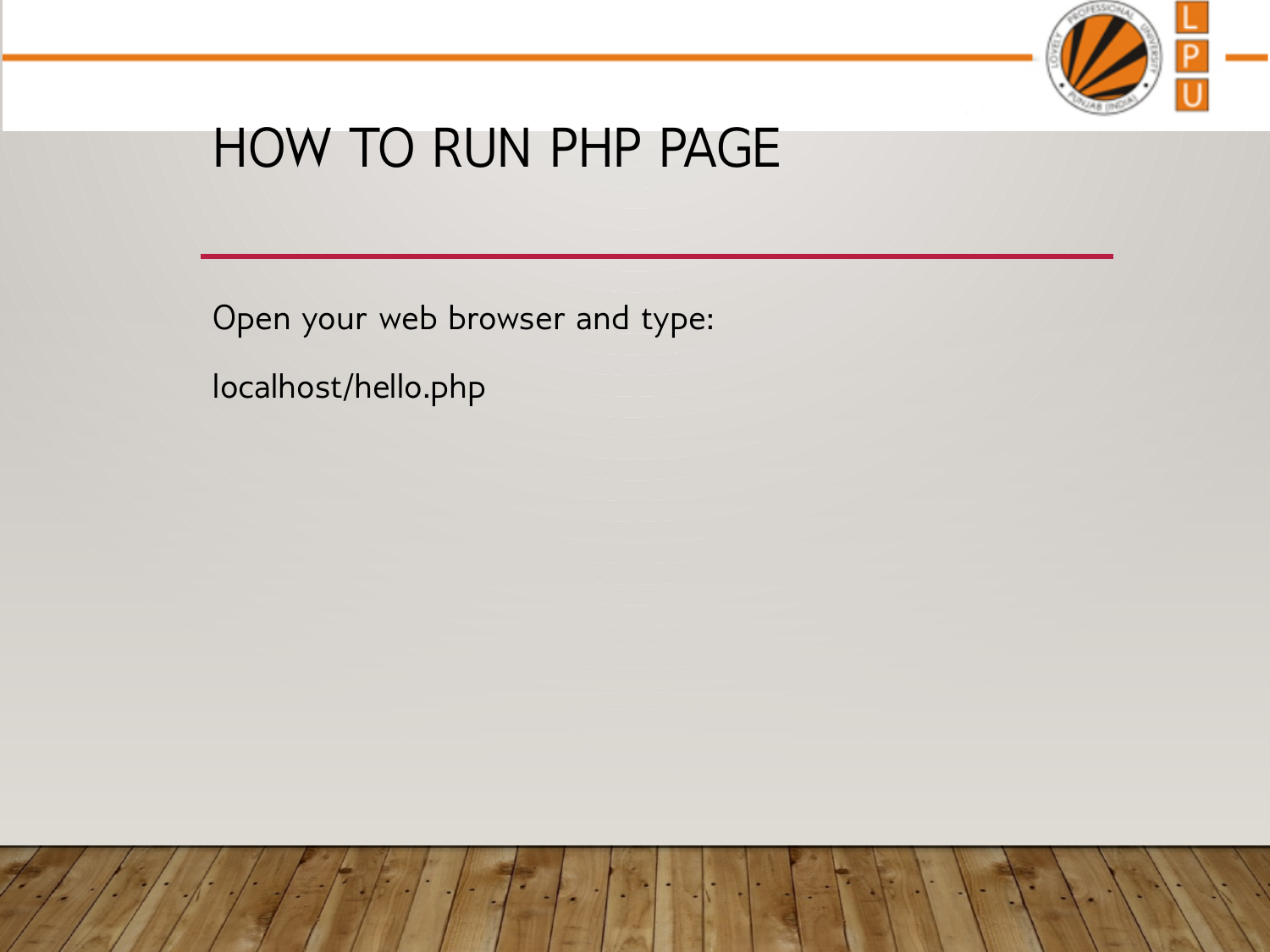

# How to run php page
Open your web browser and type:
localhost/hello.php